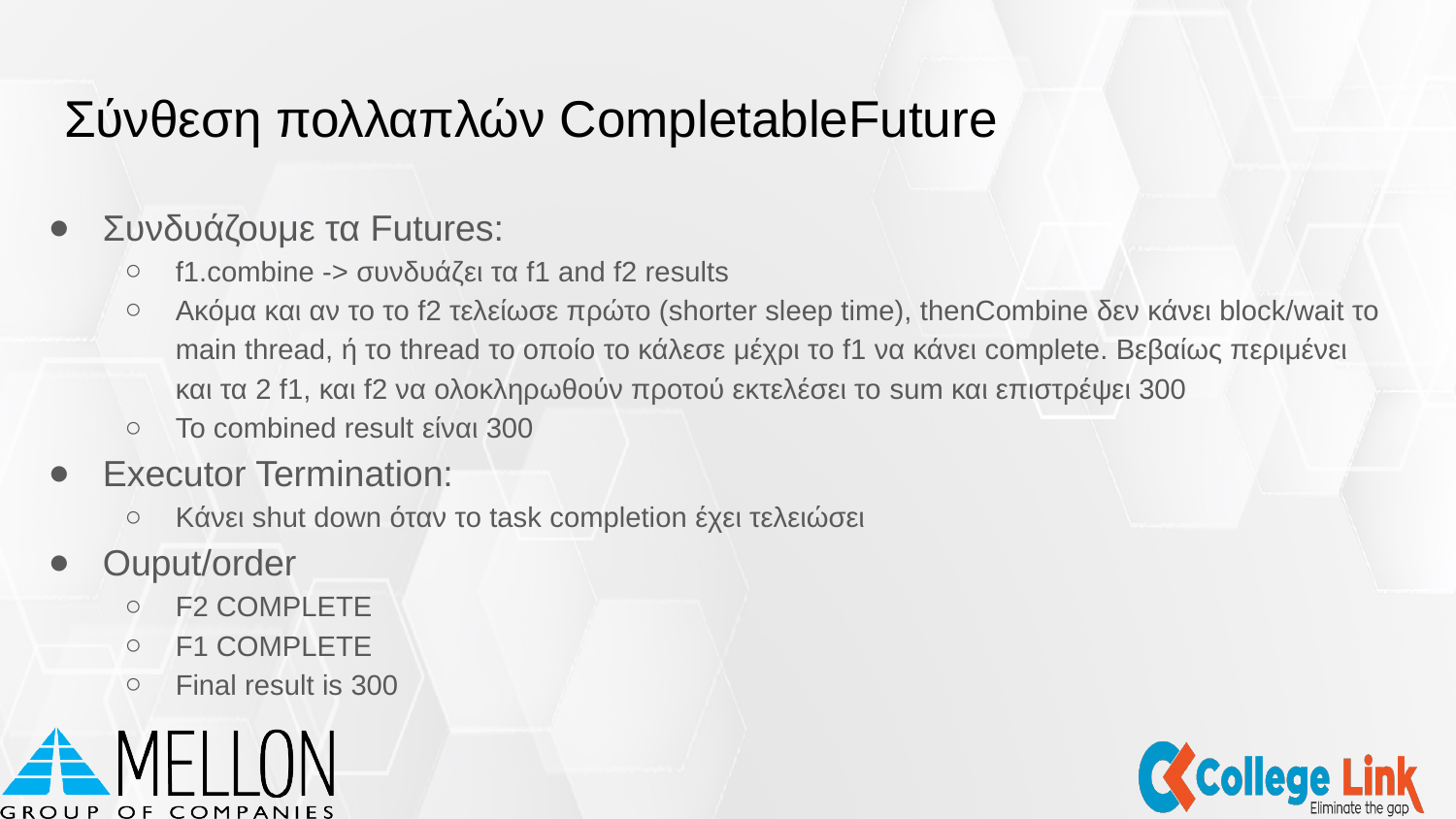

# Σύνθεση πολλαπλών CompletableFuture
Συνδυάζουμε τα Futures:
f1.combine -> συνδυάζει τα f1 and f2 results
Ακόμα και αν το το f2 τελείωσε πρώτο (shorter sleep time), thenCombine δεν κάνει block/wait το main thread, ή το thread το οποίο το κάλεσε μέχρι το f1 να κάνει complete. Βεβαίως περιμένει και τα 2 f1, και f2 να ολοκληρωθούν προτού εκτελέσει το sum και επιστρέψει 300
To combined result είναι 300
Executor Termination:
Kάνει shut down όταν το task completion έχει τελειώσει
Οuput/order
F2 COMPLETE
F1 COMPLETE
Final result is 300